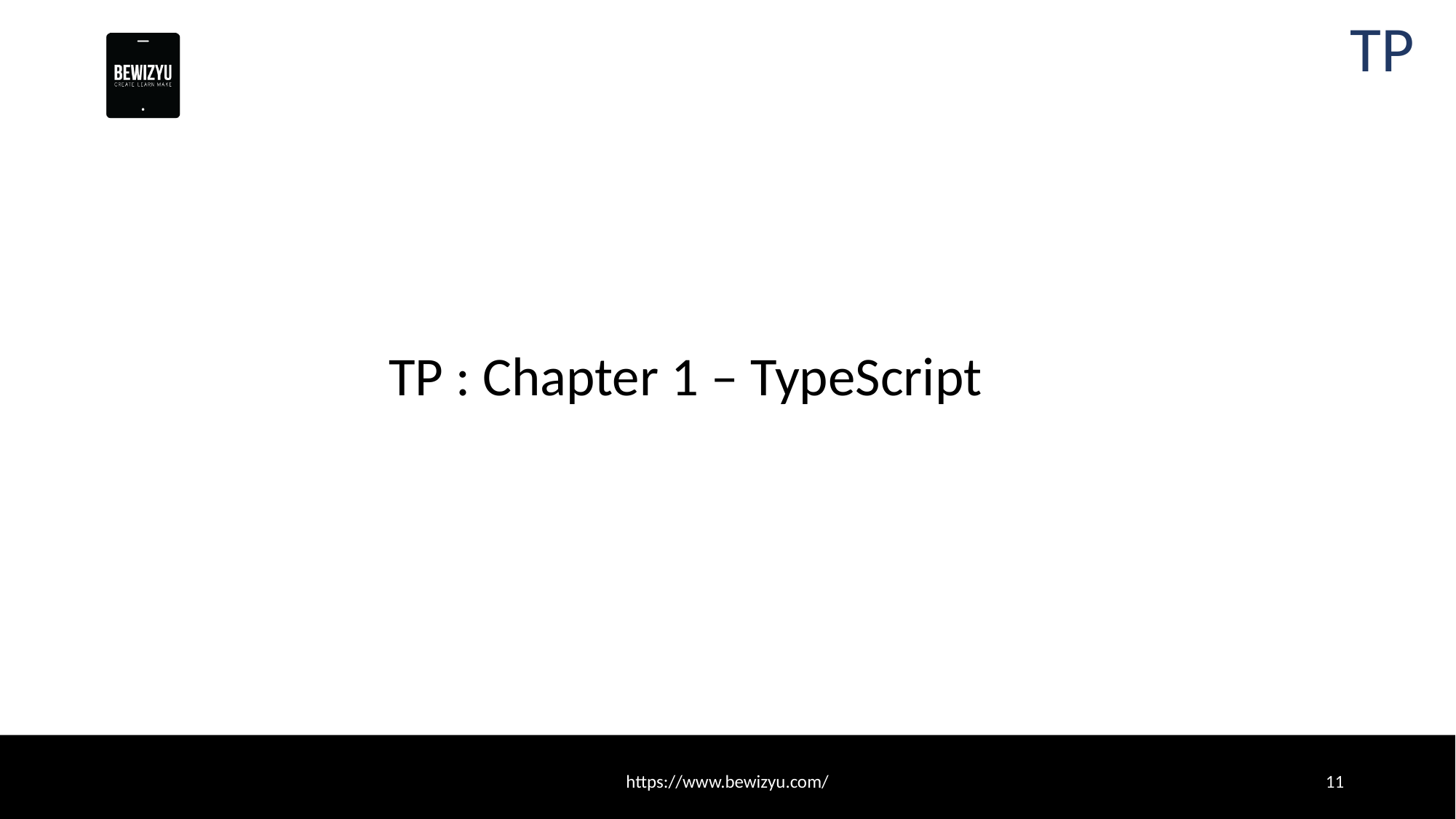

# TP
TP : Chapter 1 – TypeScript
https://www.bewizyu.com/
11